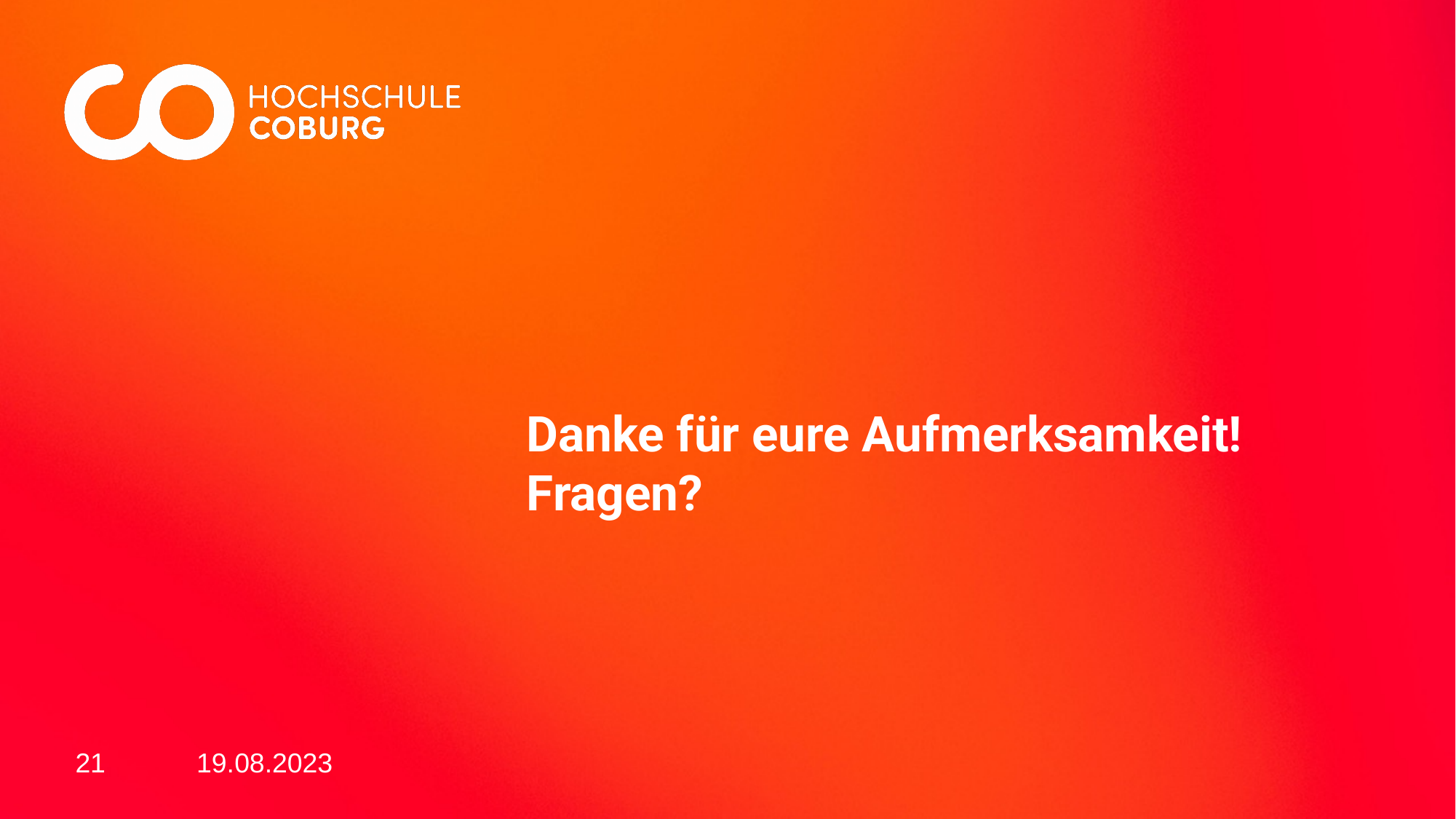

# Danke für eure Aufmerksamkeit! Fragen?
19.08.2023